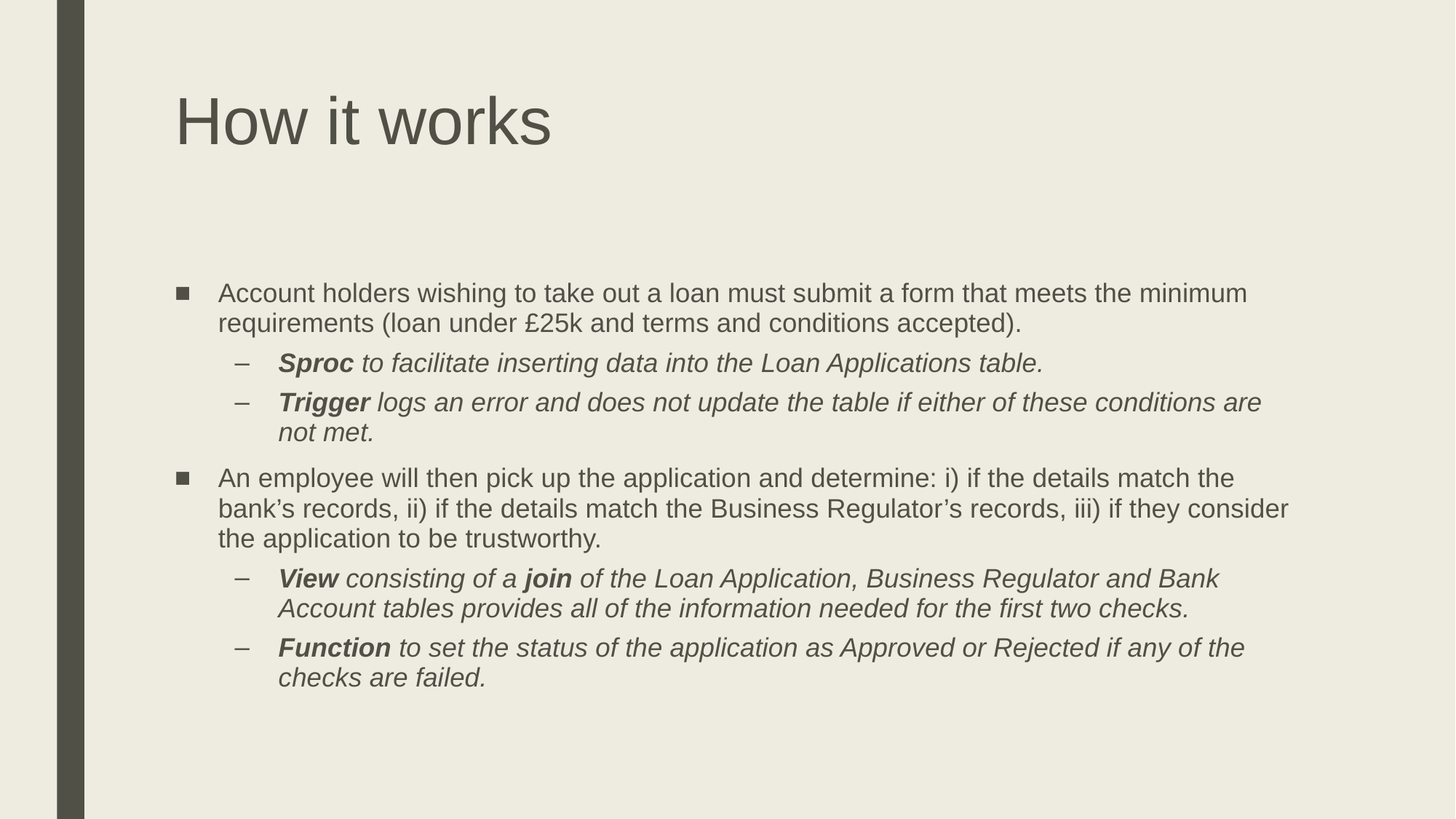

# How it works
Account holders wishing to take out a loan must submit a form that meets the minimum requirements (loan under £25k and terms and conditions accepted).
Sproc to facilitate inserting data into the Loan Applications table.
Trigger logs an error and does not update the table if either of these conditions are not met.
An employee will then pick up the application and determine: i) if the details match the bank’s records, ii) if the details match the Business Regulator’s records, iii) if they consider the application to be trustworthy.
View consisting of a join of the Loan Application, Business Regulator and Bank Account tables provides all of the information needed for the first two checks.
Function to set the status of the application as Approved or Rejected if any of the checks are failed.